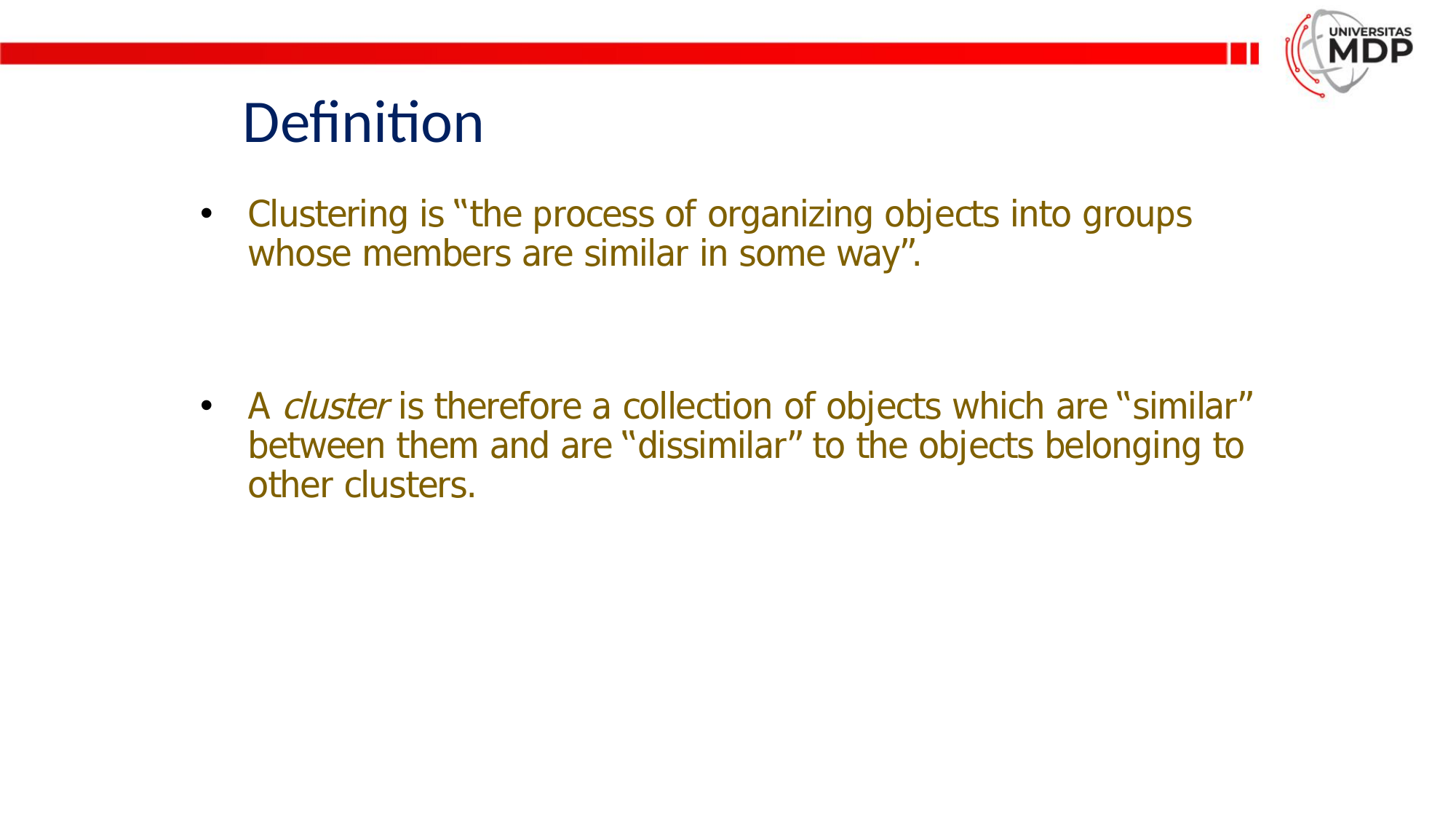

# Definition
Clustering is “the process of organizing objects into groups whose members are similar in some way”.

A cluster is therefore a collection of objects which are “similar” between them and are “dissimilar” to the objects belonging to other clusters.